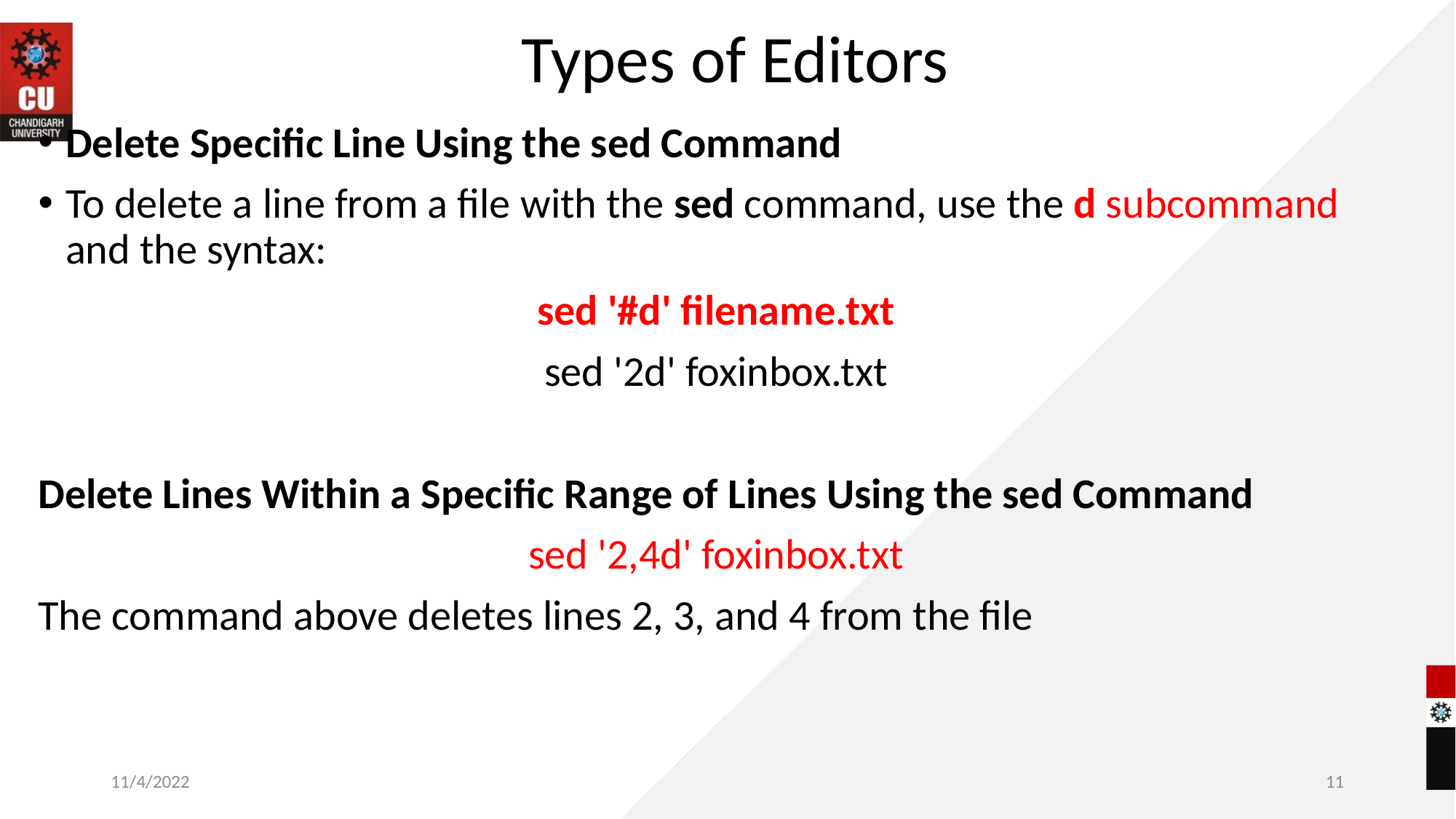

# Types of Editors
Delete Specific Line Using the sed Command
To delete a line from a file with the sed command, use the d subcommand and the syntax:
sed '#d' filename.txt
sed '2d' foxinbox.txt

Delete Lines Within a Specific Range of Lines Using the sed Command
sed '2,4d' foxinbox.txt
The command above deletes lines 2, 3, and 4 from the file

11/4/2022
11